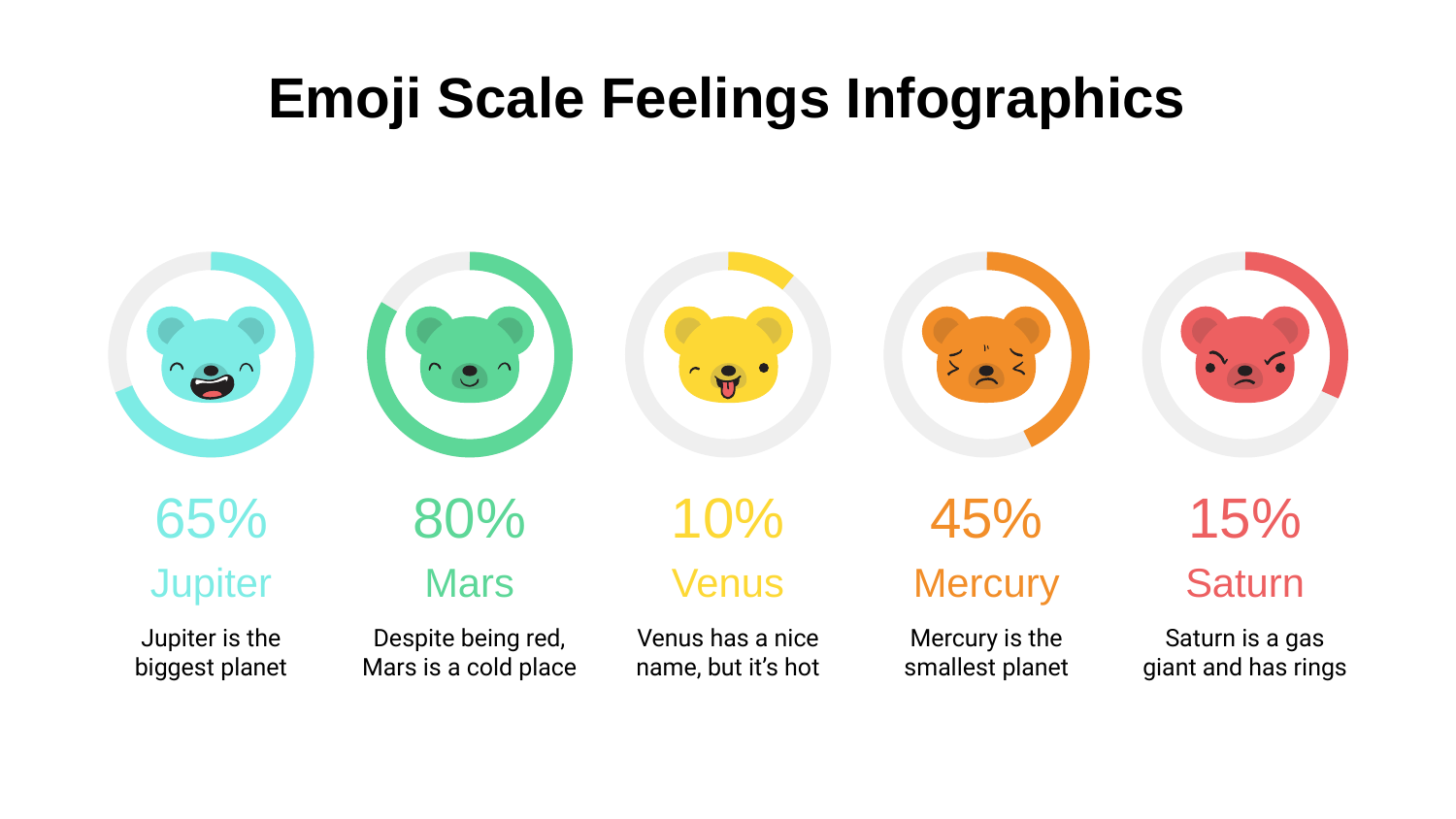

# Emoji Scale Feelings Infographics

65%
Jupiter
Jupiter is the biggest planet

80%
Mars
Despite being red, Mars is a cold place

10%
Venus
Venus has a nice name, but it’s hot

45%
Mercury
Mercury is the smallest planet

15%
Saturn
Saturn is a gas giant and has rings